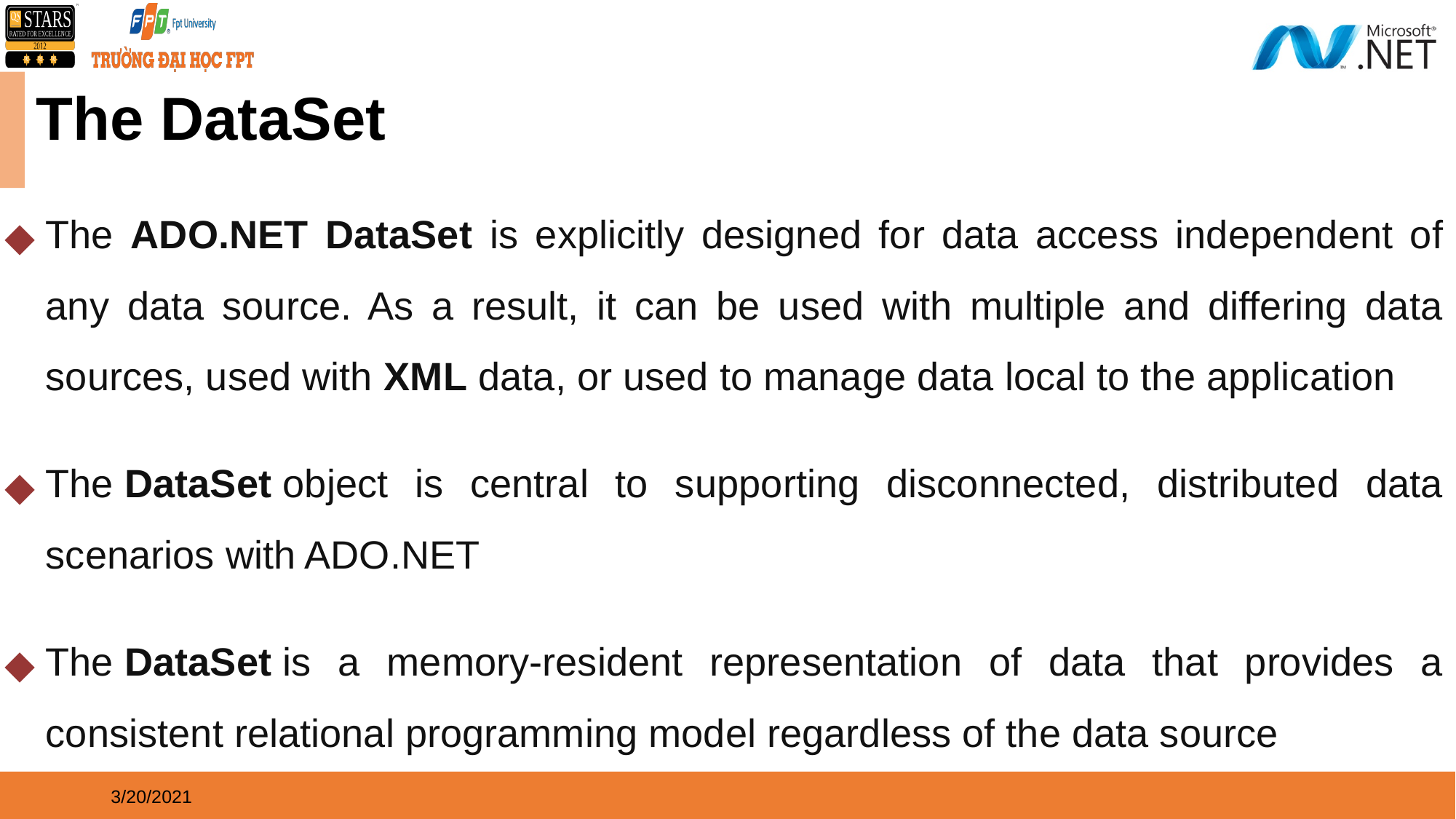

The DataSet
The ADO.NET DataSet is explicitly designed for data access independent of any data source. As a result, it can be used with multiple and differing data sources, used with XML data, or used to manage data local to the application
The DataSet object is central to supporting disconnected, distributed data scenarios with ADO.NET
The DataSet is a memory-resident representation of data that provides a consistent relational programming model regardless of the data source
3/20/2021
37